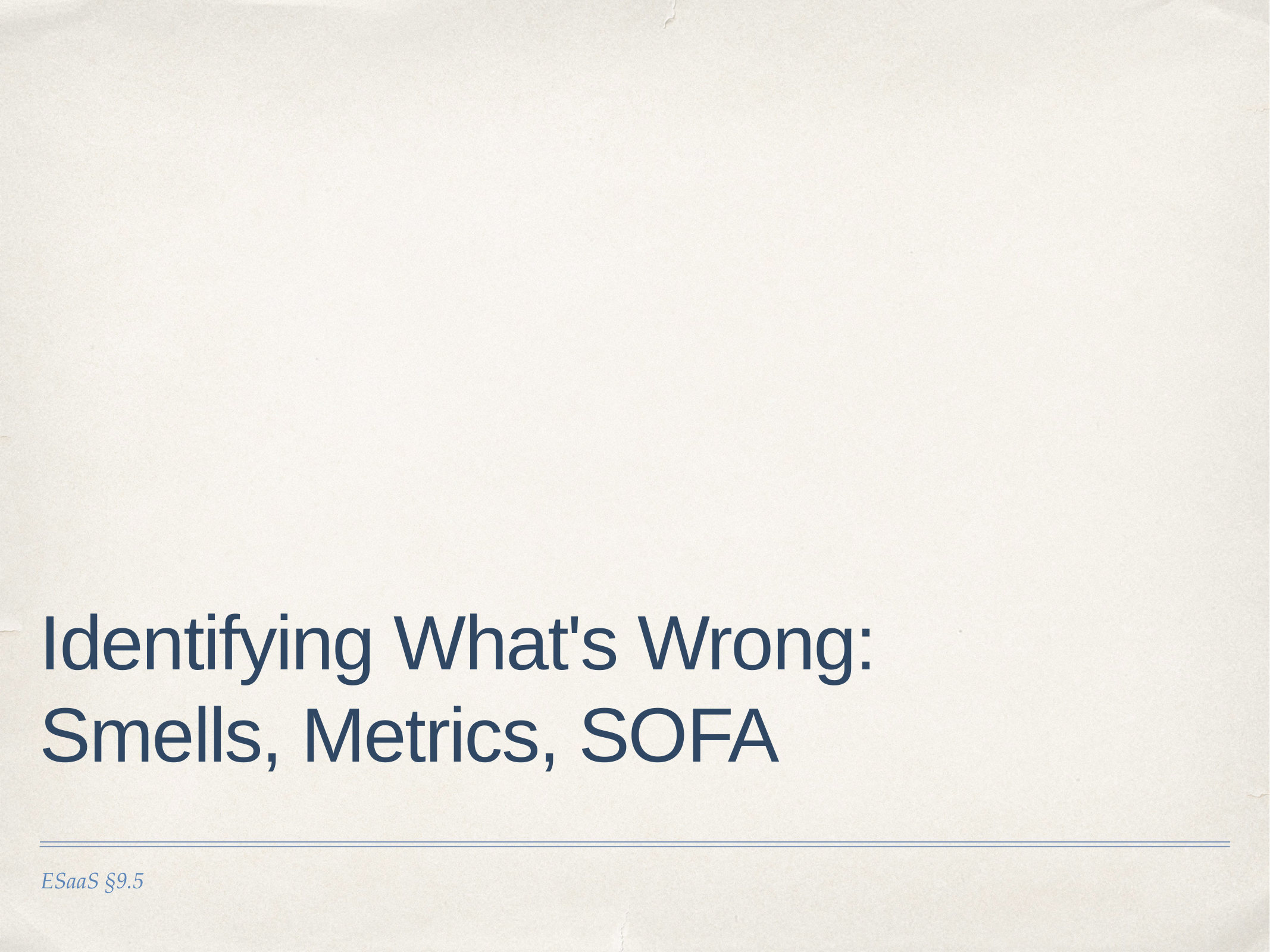

# Identifying What's Wrong: Smells, Metrics, SOFA

ESaaS §9.5